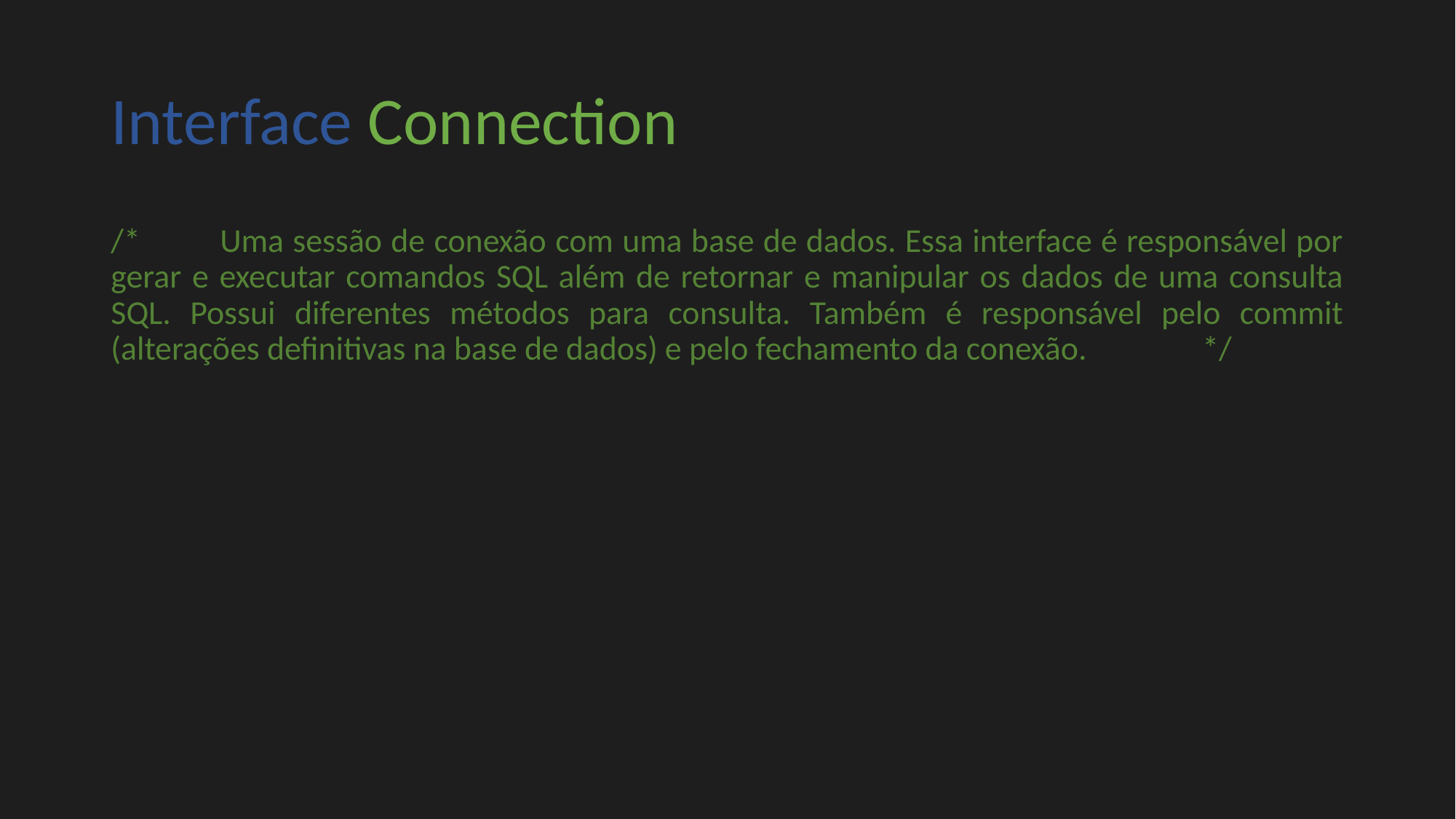

# Interface Connection
/*	Uma sessão de conexão com uma base de dados. Essa interface é responsável por gerar e executar comandos SQL além de retornar e manipular os dados de uma consulta SQL. Possui diferentes métodos para consulta. Também é responsável pelo commit (alterações definitivas na base de dados) e pelo fechamento da conexão.		*/